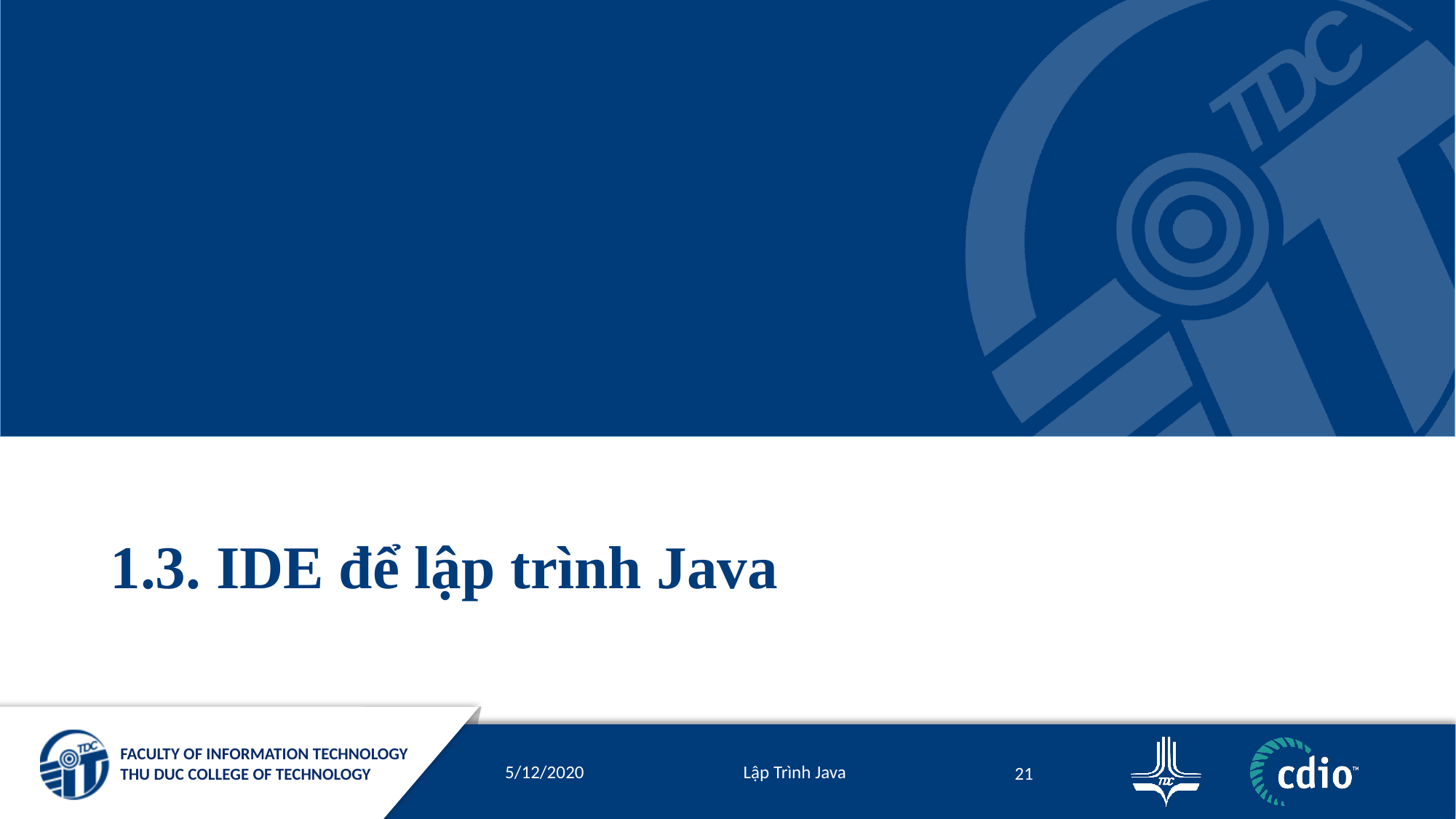

# 1.3. IDE để lập trình Java